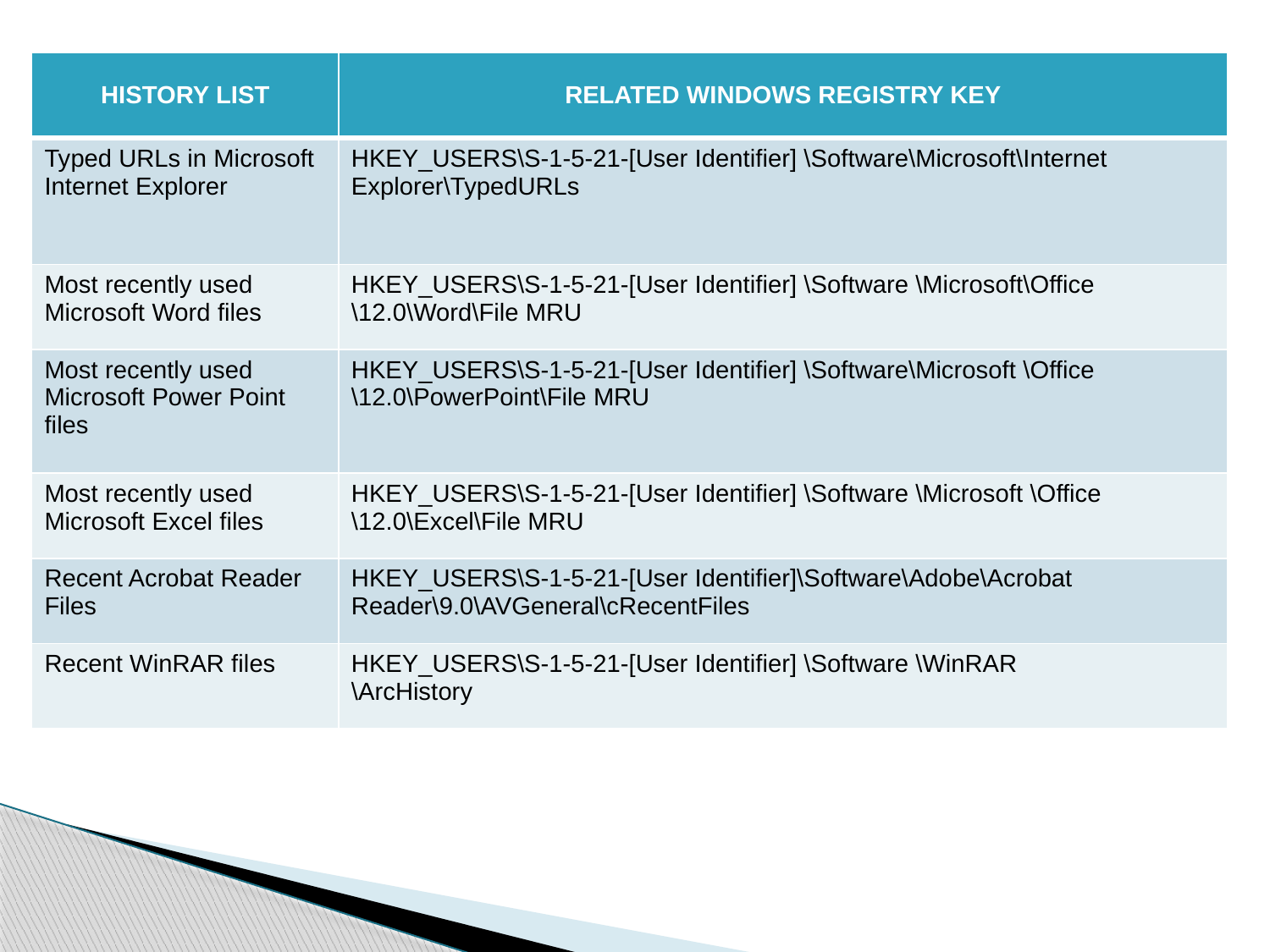

| HISTORY LIST | RELATED WINDOWS REGISTRY KEY |
| --- | --- |
| Typed URLs in Microsoft Internet Explorer | HKEY\_USERS\S-1-5-21-[User Identifier] \Software\Microsoft\Internet Explorer\TypedURLs |
| Most recently used Microsoft Word files | HKEY\_USERS\S-1-5-21-[User Identifier] \Software \Microsoft\Office \12.0\Word\File MRU |
| Most recently used Microsoft Power Point files | HKEY\_USERS\S-1-5-21-[User Identifier] \Software\Microsoft \Office \12.0\PowerPoint\File MRU |
| Most recently used Microsoft Excel files | HKEY\_USERS\S-1-5-21-[User Identifier] \Software \Microsoft \Office \12.0\Excel\File MRU |
| Recent Acrobat Reader Files | HKEY\_USERS\S-1-5-21-[User Identifier]\Software\Adobe\Acrobat Reader\9.0\AVGeneral\cRecentFiles |
| Recent WinRAR files | HKEY\_USERS\S-1-5-21-[User Identifier] \Software \WinRAR \ArcHistory |